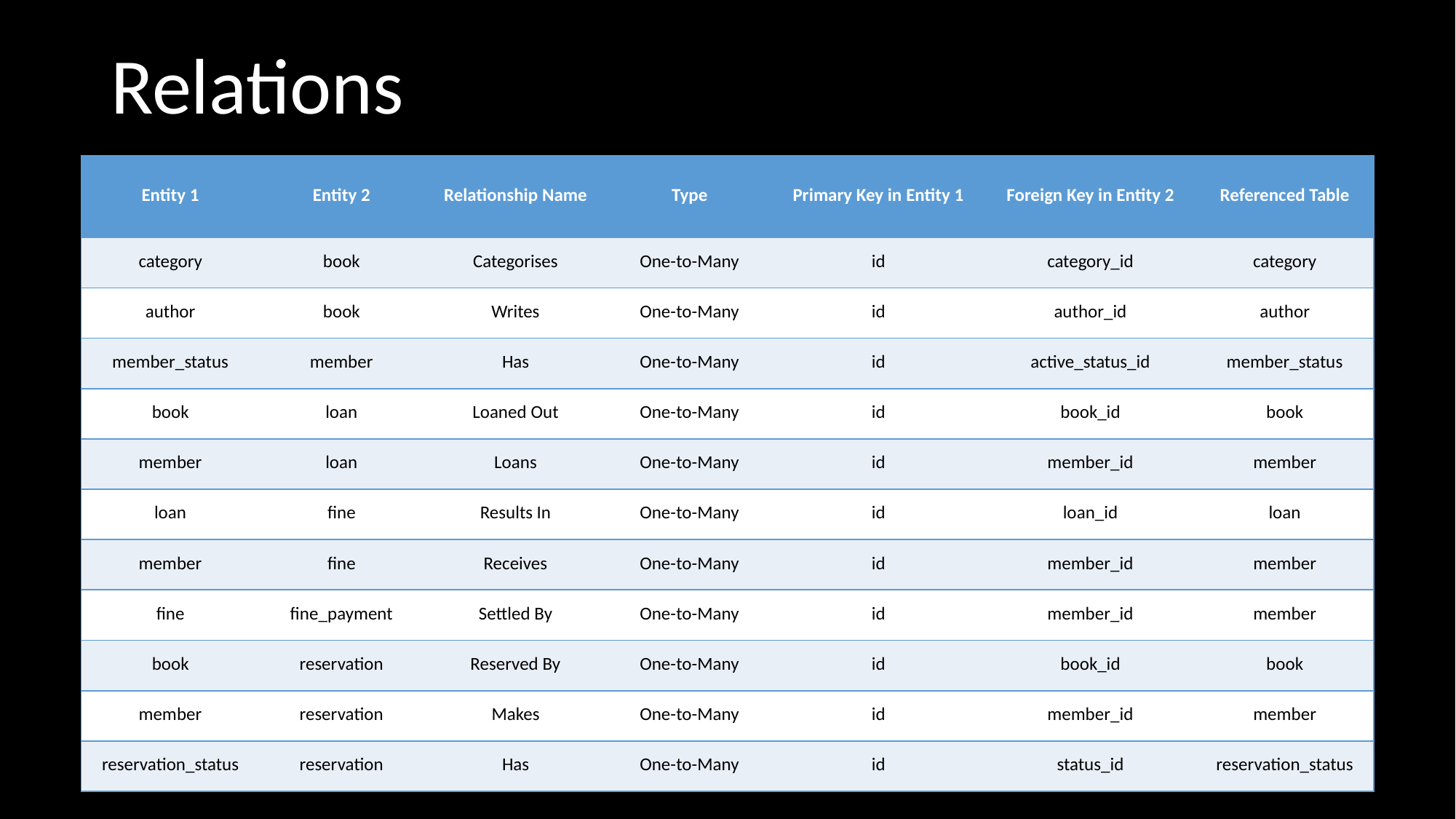

# Relations
| Entity 1 | Entity 2 | Relationship Name | Type | Primary Key in Entity 1 | Foreign Key in Entity 2 | Referenced Table |
| --- | --- | --- | --- | --- | --- | --- |
| category | book | Categorises | One-to-Many | id | category\_id | category |
| author | book | Writes | One-to-Many | id | author\_id | author |
| member\_status | member | Has | One-to-Many | id | active\_status\_id | member\_status |
| book | loan | Loaned Out | One-to-Many | id | book\_id | book |
| member | loan | Loans | One-to-Many | id | member\_id | member |
| loan | fine | Results In | One-to-Many | id | loan\_id | loan |
| member | fine | Receives | One-to-Many | id | member\_id | member |
| fine | fine\_payment | Settled By | One-to-Many | id | member\_id | member |
| book | reservation | Reserved By | One-to-Many | id | book\_id | book |
| member | reservation | Makes | One-to-Many | id | member\_id | member |
| reservation\_status | reservation | Has | One-to-Many | id | status\_id | reservation\_status |